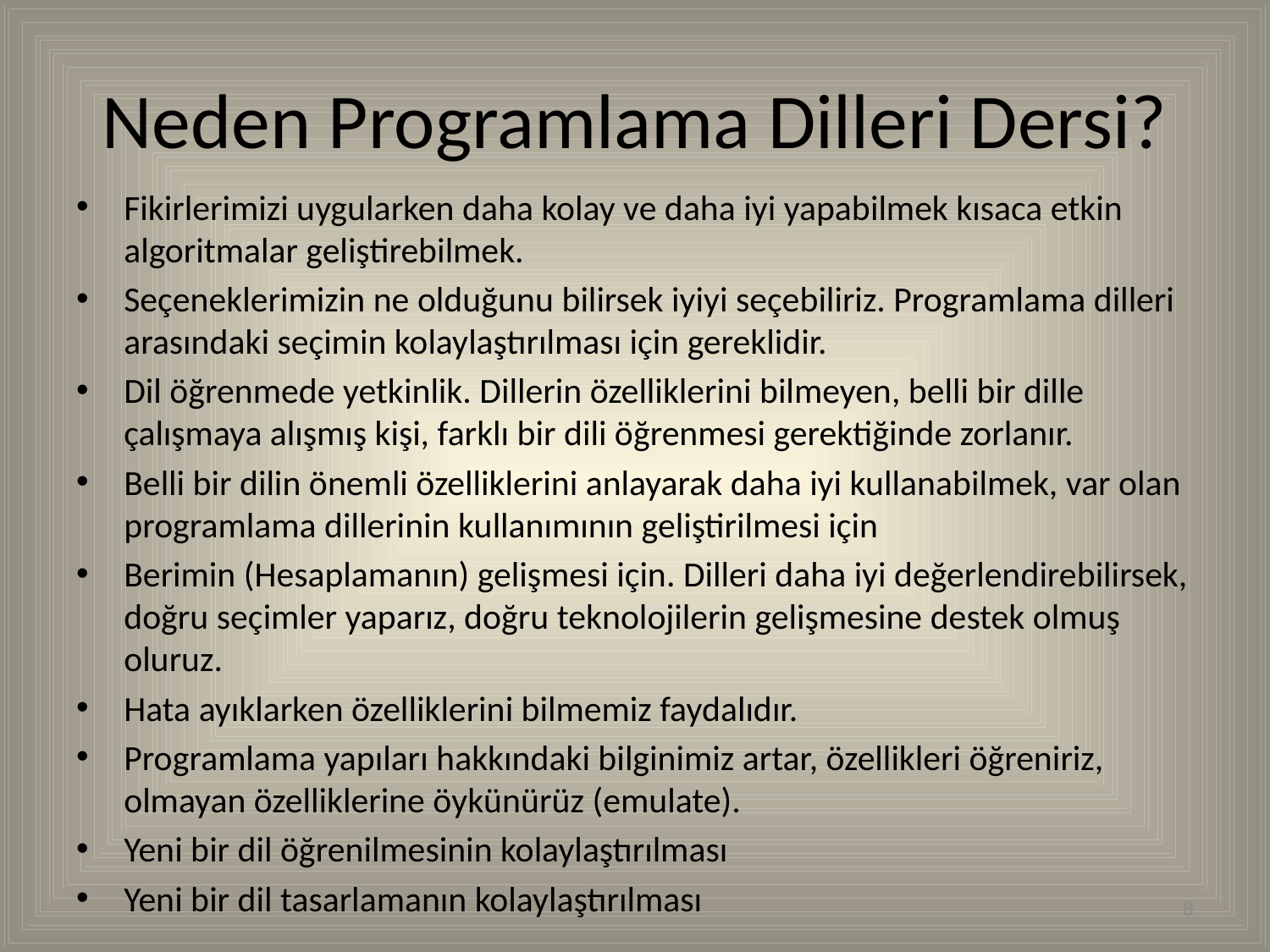

# Neden Programlama Dilleri Dersi?
Fikirlerimizi uygularken daha kolay ve daha iyi yapabilmek kısaca etkin algoritmalar geliştirebilmek.
Seçeneklerimizin ne olduğunu bilirsek iyiyi seçebiliriz. Programlama dilleri arasındaki seçimin kolaylaştırılması için gereklidir.
Dil öğrenmede yetkinlik. Dillerin özelliklerini bilmeyen, belli bir dille çalışmaya alışmış kişi, farklı bir dili öğrenmesi gerektiğinde zorlanır.
Belli bir dilin önemli özelliklerini anlayarak daha iyi kullanabilmek, var olan programlama dillerinin kullanımının geliştirilmesi için
Berimin (Hesaplamanın) gelişmesi için. Dilleri daha iyi değerlendirebilirsek, doğru seçimler yaparız, doğru teknolojilerin gelişmesine destek olmuş oluruz.
Hata ayıklarken özelliklerini bilmemiz faydalıdır.
Programlama yapıları hakkındaki bilginimiz artar, özellikleri öğreniriz, olmayan özelliklerine öykünürüz (emulate).
Yeni bir dil öğrenilmesinin kolaylaştırılması
Yeni bir dil tasarlamanın kolaylaştırılması

8